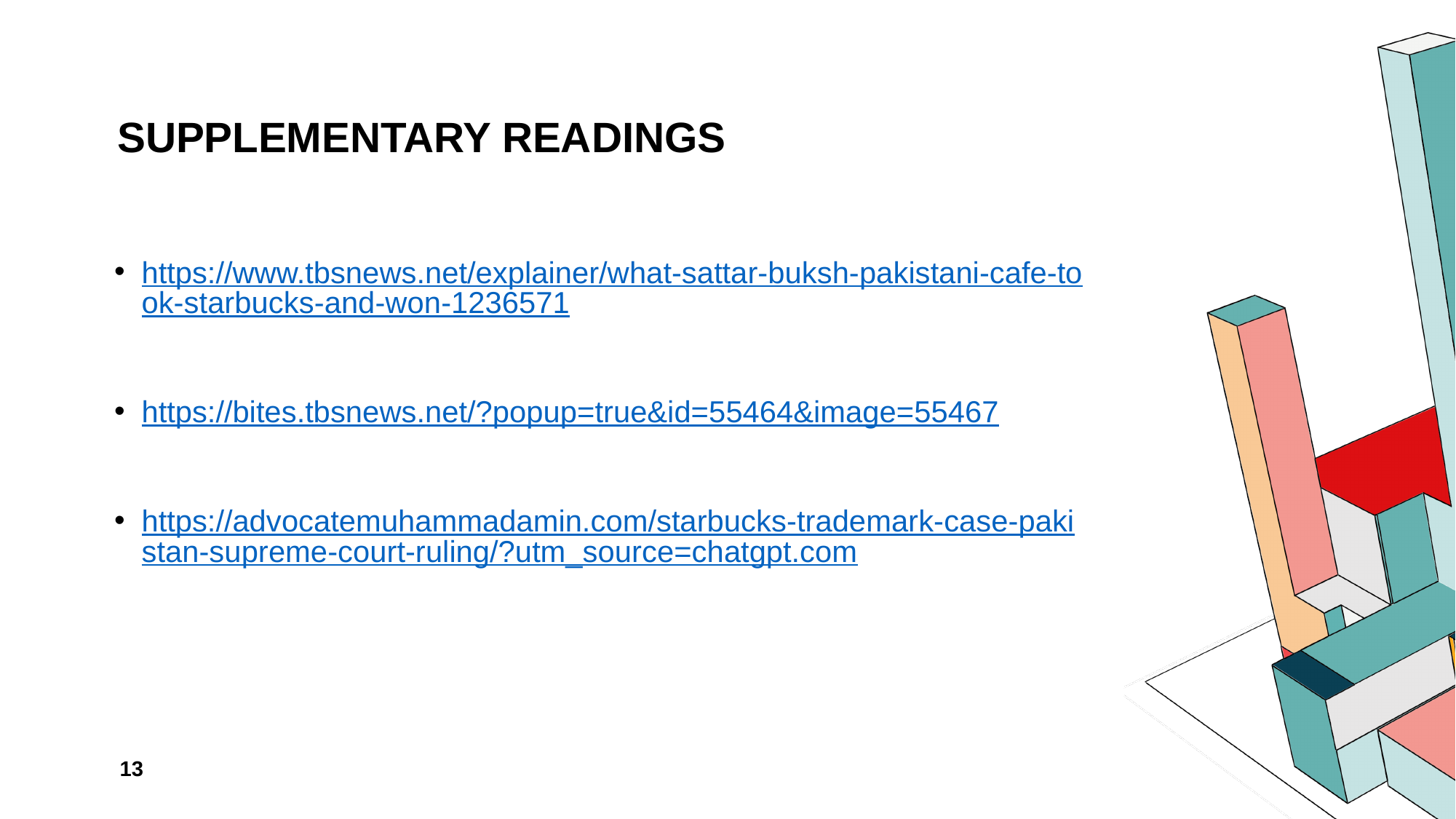

# Supplementary readings
https://www.tbsnews.net/explainer/what-sattar-buksh-pakistani-cafe-took-starbucks-and-won-1236571

https://bites.tbsnews.net/?popup=true&id=55464&image=55467

https://advocatemuhammadamin.com/starbucks-trademark-case-pakistan-supreme-court-ruling/?utm_source=chatgpt.com

13